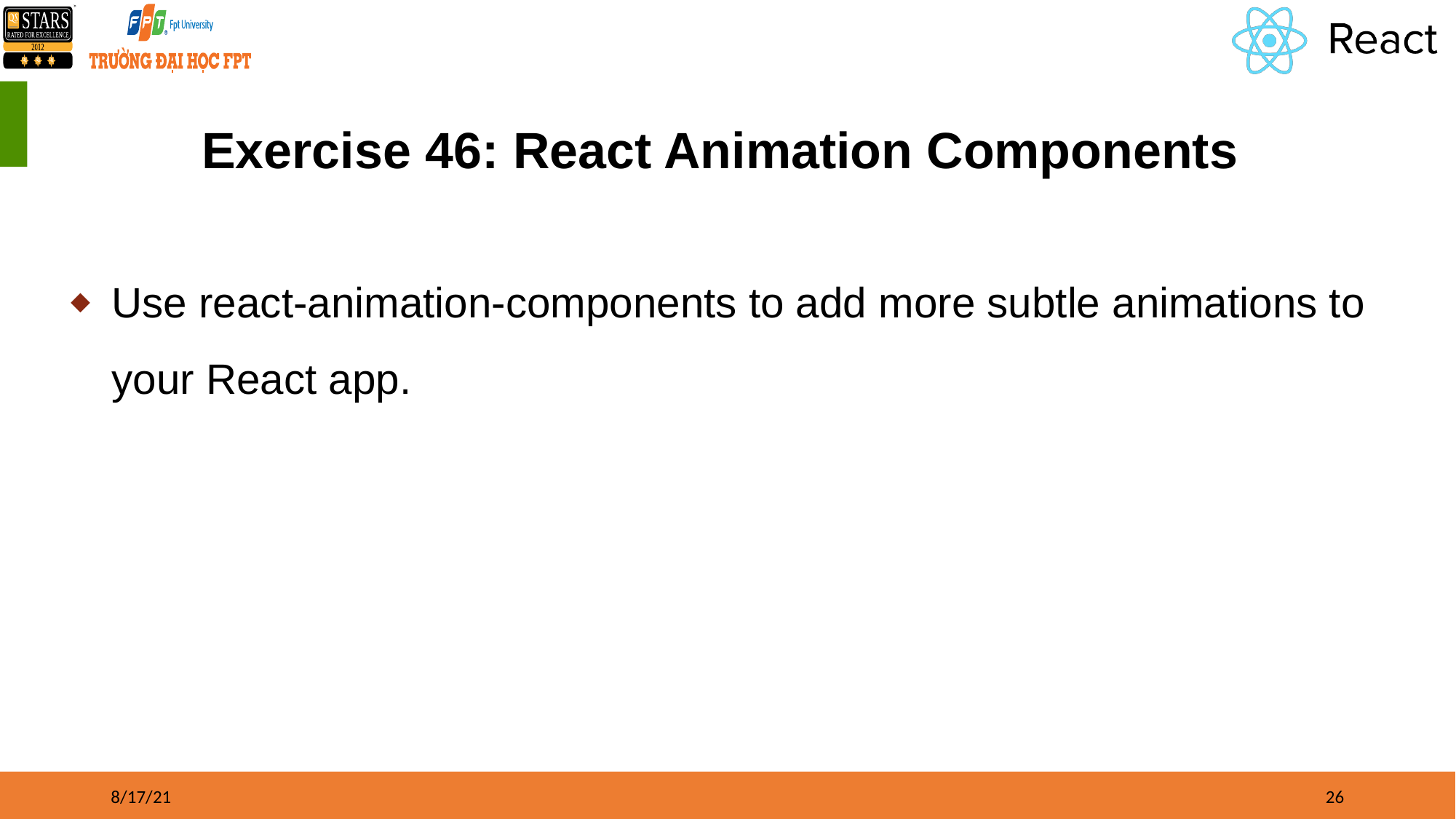

# Exercise 46: React Animation Components
Use react-animation-components to add more subtle animations to your React app.
8/17/21
26